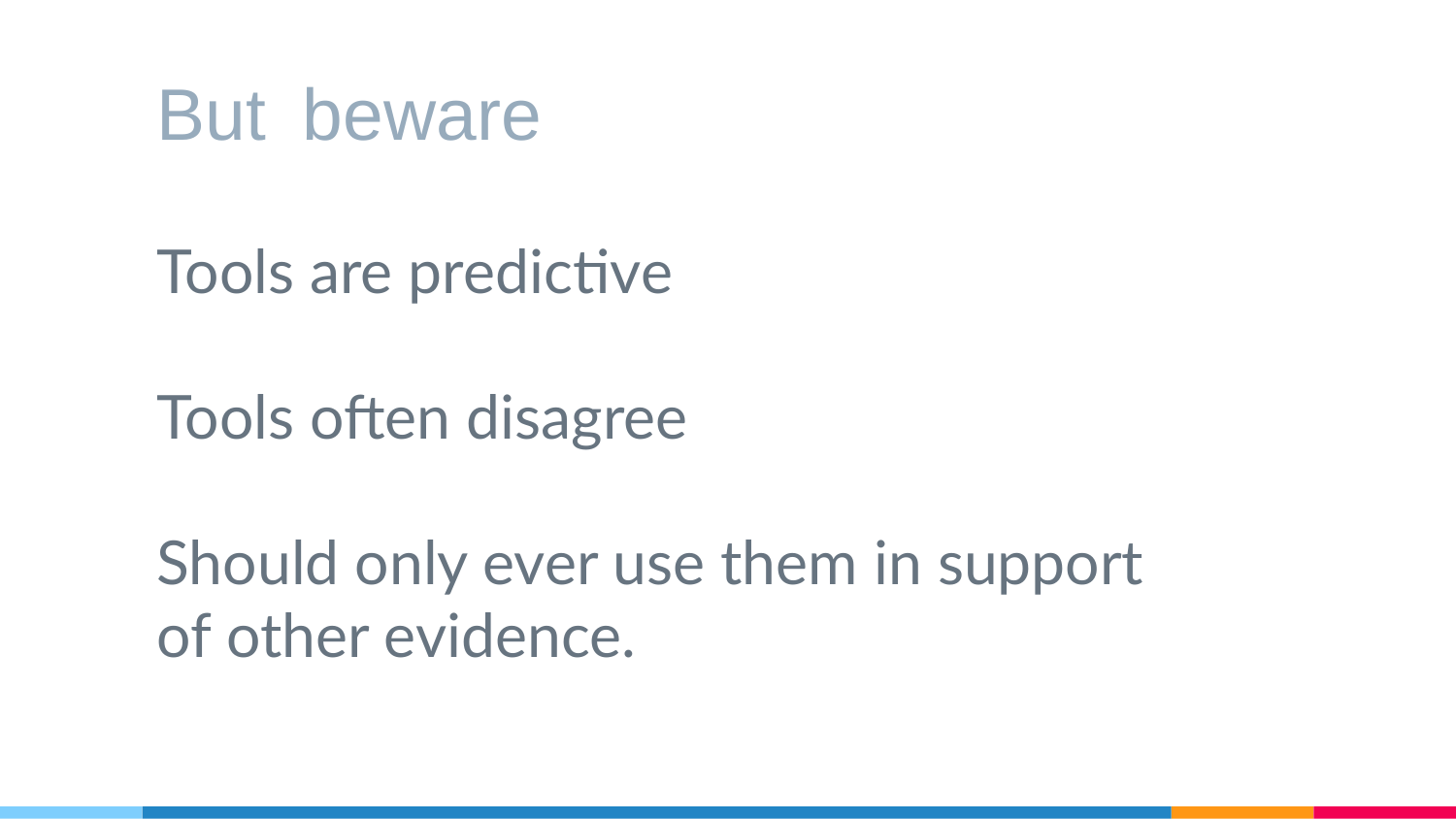

# But	beware
Tools are predictive

Tools often disagree

Should only ever use them in support of other evidence.